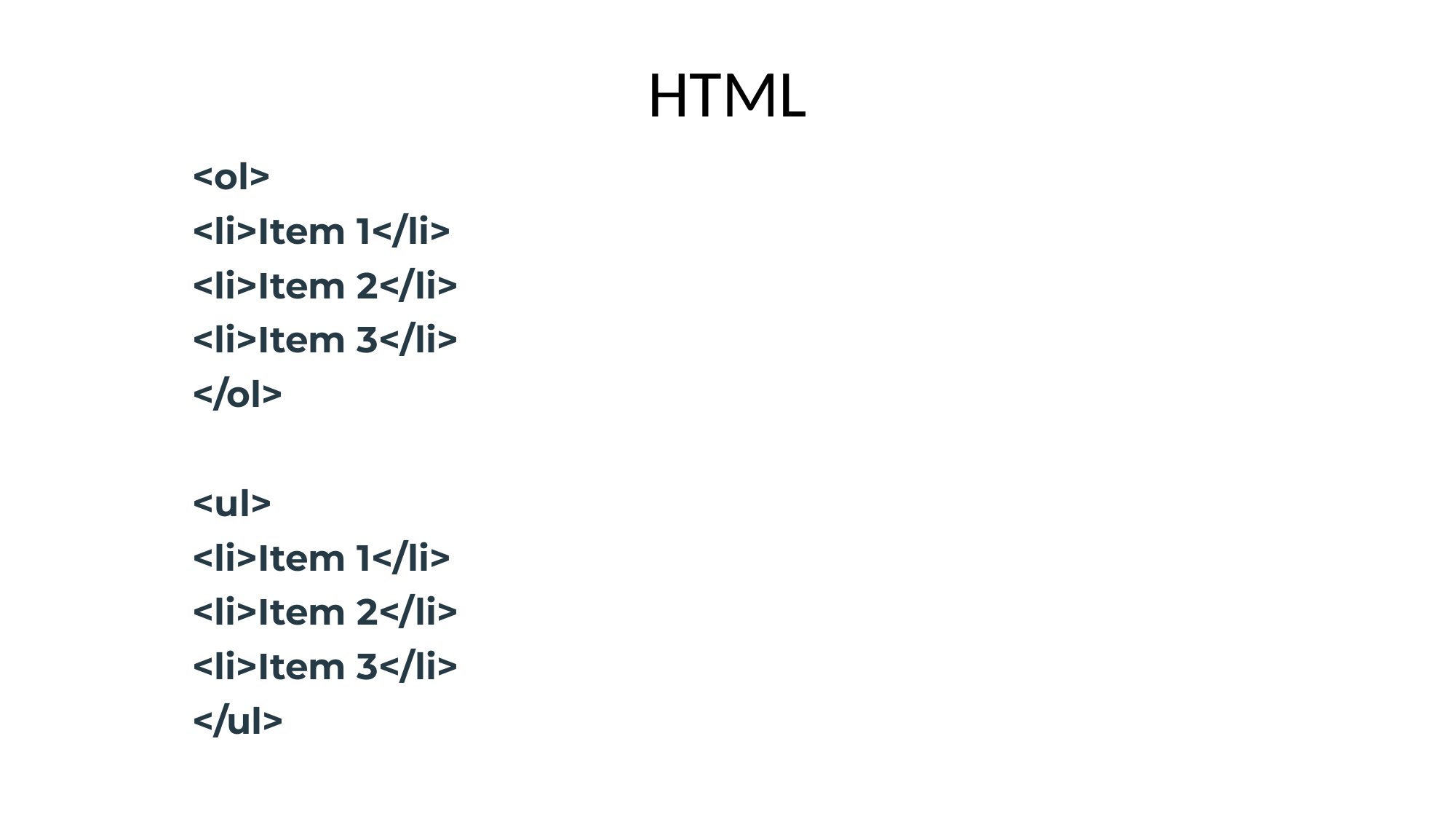

# HTML
<ol>
<li>Item 1</li>
<li>Item 2</li>
<li>Item 3</li>
</ol>

<ul>
<li>Item 1</li>
<li>Item 2</li>
<li>Item 3</li>
</ul>